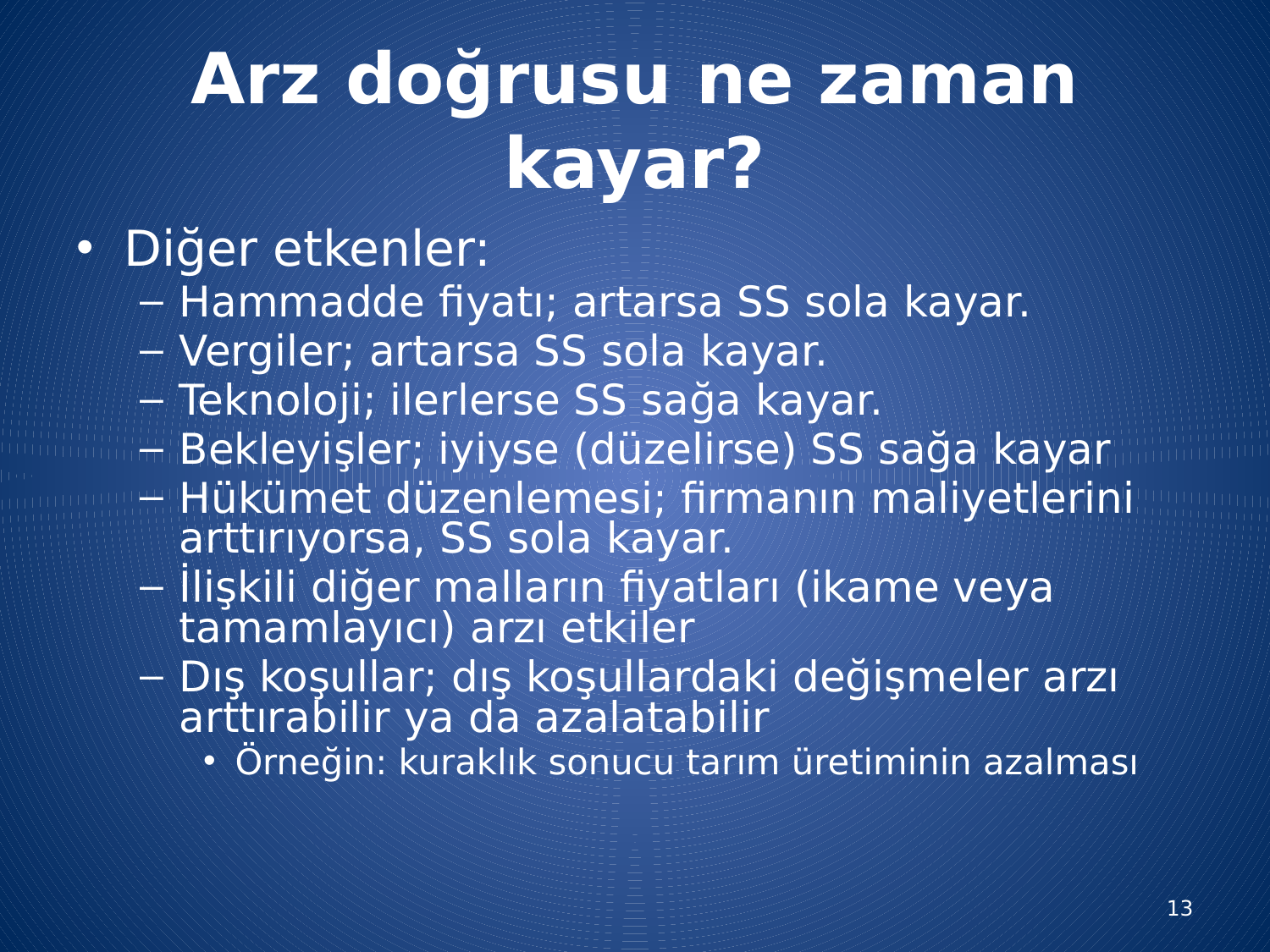

# Arz doğrusu ne zaman kayar?
Diğer etkenler:
Hammadde fiyatı; artarsa SS sola kayar.
Vergiler; artarsa SS sola kayar.
Teknoloji; ilerlerse SS sağa kayar.
Bekleyişler; iyiyse (düzelirse) SS sağa kayar
Hükümet düzenlemesi; firmanın maliyetlerini arttırıyorsa, SS sola kayar.
İlişkili diğer malların fiyatları (ikame veya tamamlayıcı) arzı etkiler
Dış koşullar; dış koşullardaki değişmeler arzı arttırabilir ya da azalatabilir
Örneğin: kuraklık sonucu tarım üretiminin azalması
13